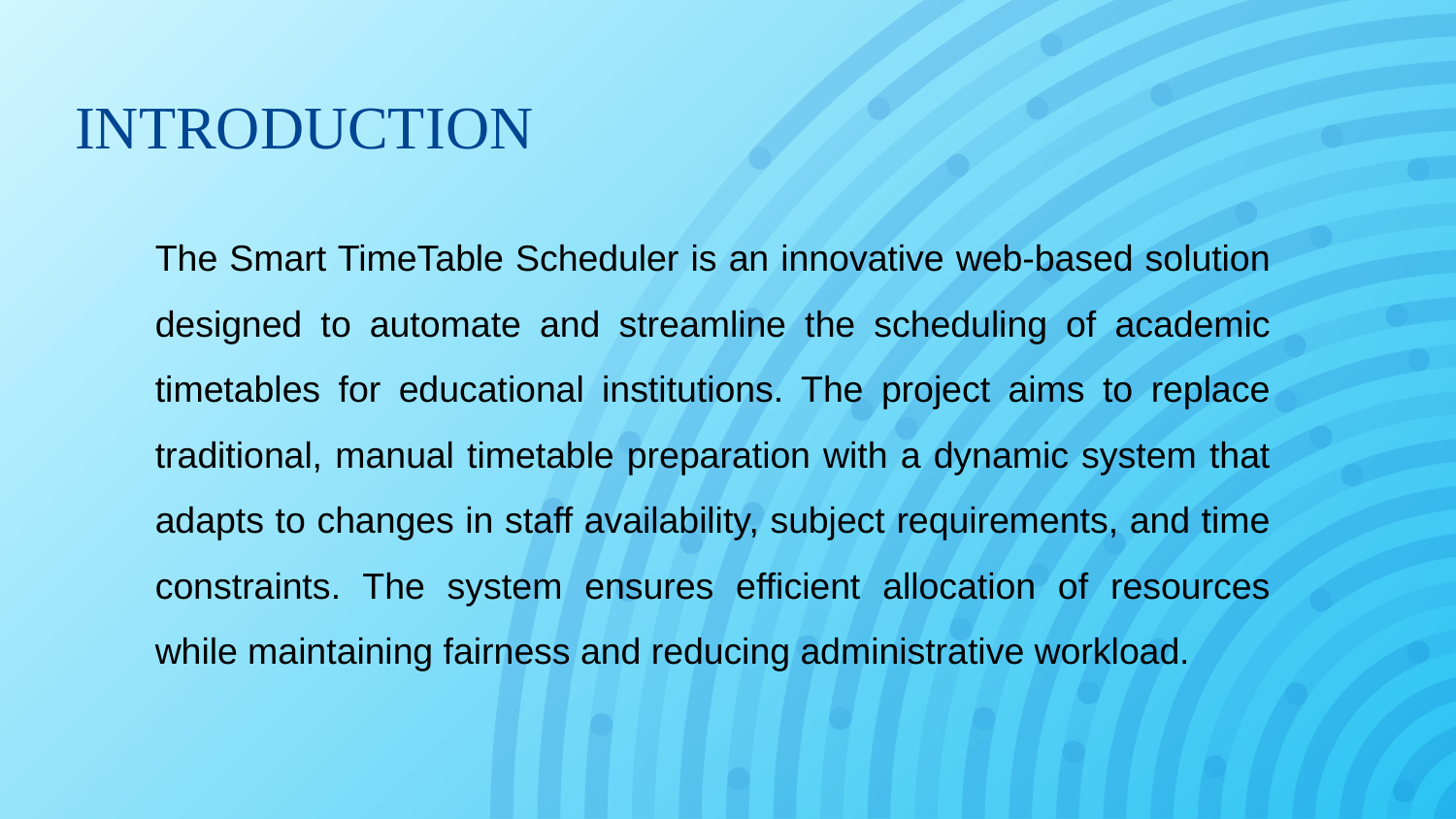

# INTRODUCTION
The Smart TimeTable Scheduler is an innovative web-based solution designed to automate and streamline the scheduling of academic timetables for educational institutions. The project aims to replace traditional, manual timetable preparation with a dynamic system that adapts to changes in staff availability, subject requirements, and time constraints. The system ensures efficient allocation of resources while maintaining fairness and reducing administrative workload.